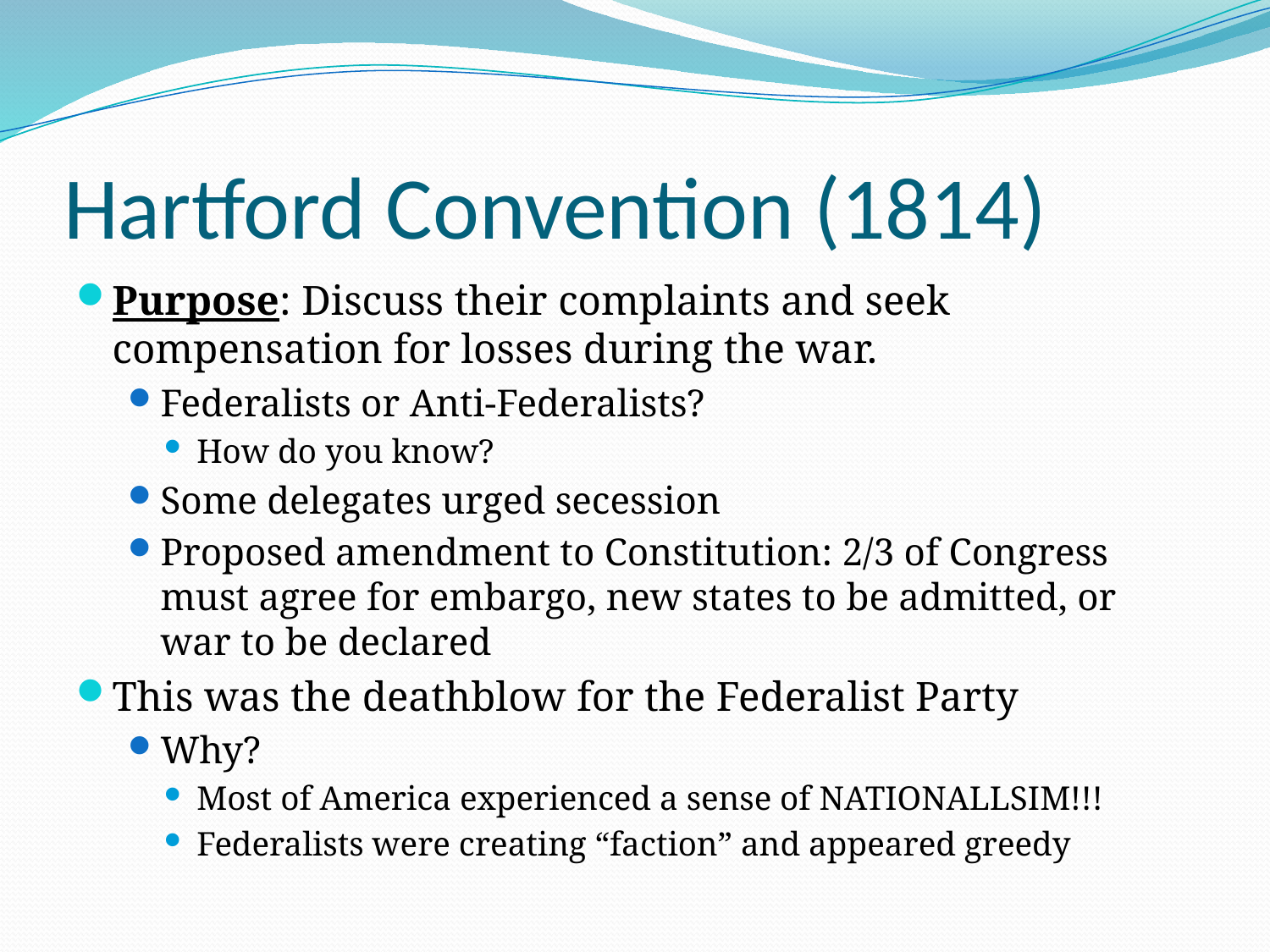

# Hartford Convention (1814)
Purpose: Discuss their complaints and seek compensation for losses during the war.
Federalists or Anti-Federalists?
How do you know?
Some delegates urged secession
Proposed amendment to Constitution: 2/3 of Congress must agree for embargo, new states to be admitted, or war to be declared
This was the deathblow for the Federalist Party
Why?
Most of America experienced a sense of NATIONALLSIM!!!
Federalists were creating “faction” and appeared greedy